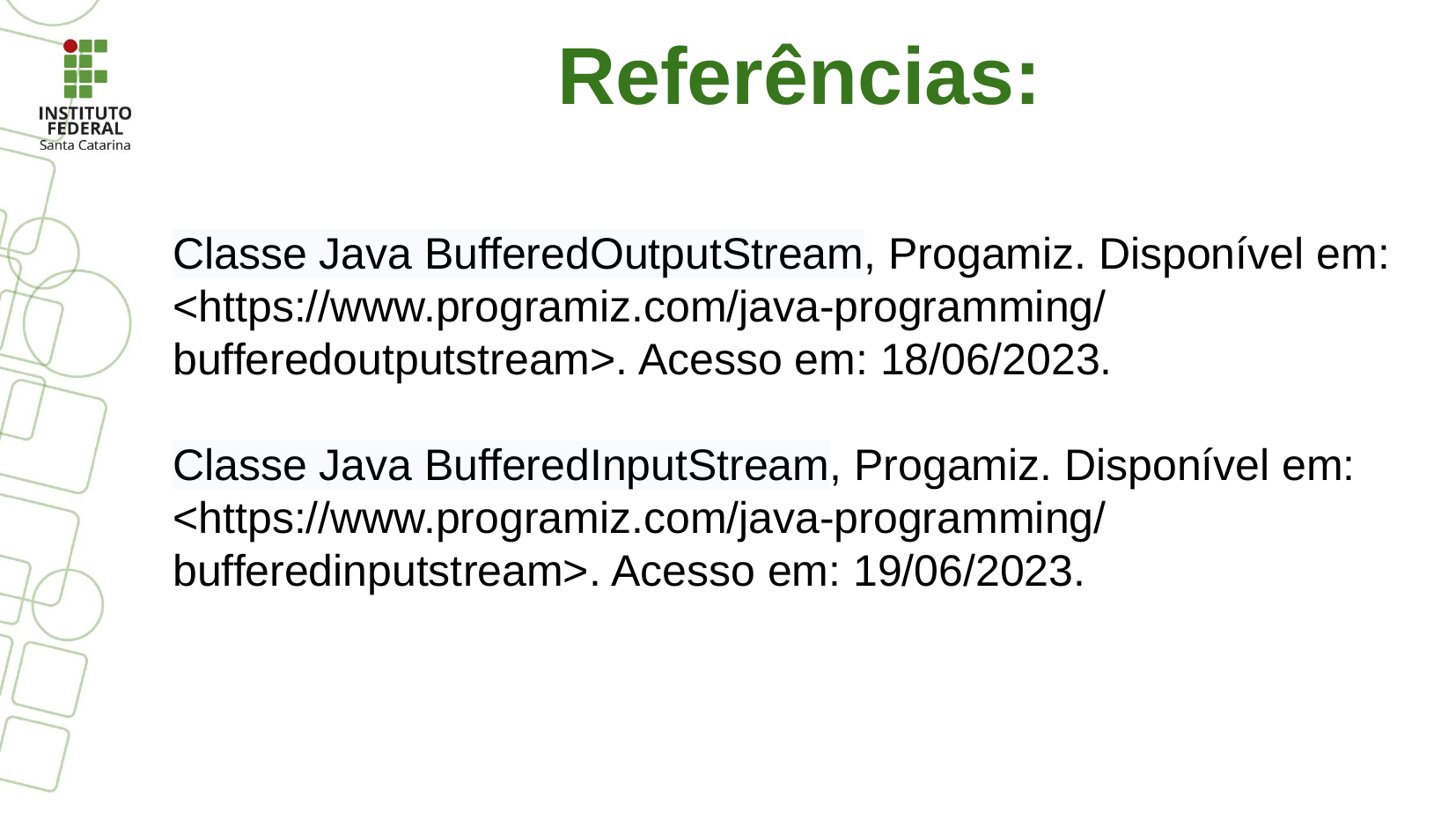

Referências:
Classe Java BufferedOutputStream, Progamiz. Disponível em:
<https://www.programiz.com/java-programming/bufferedoutputstream>. Acesso em: 18/06/2023.

Classe Java BufferedInputStream, Progamiz. Disponível em:
<https://www.programiz.com/java-programming/bufferedinputstream>. Acesso em: 19/06/2023.